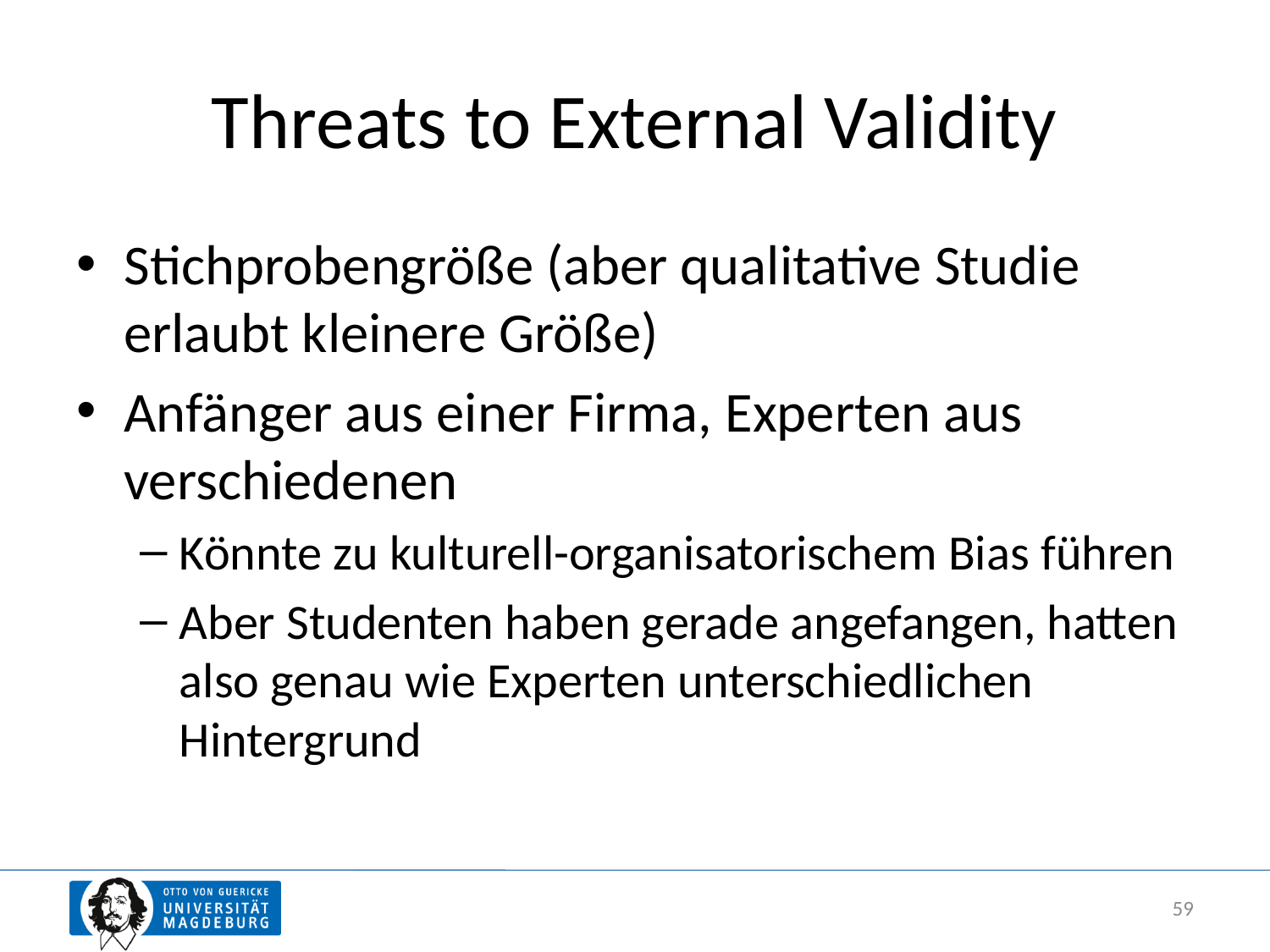

# Threats to External Validity
Stichprobengröße (aber qualitative Studie erlaubt kleinere Größe)
Anfänger aus einer Firma, Experten aus verschiedenen
Könnte zu kulturell-organisatorischem Bias führen
Aber Studenten haben gerade angefangen, hatten also genau wie Experten unterschiedlichen Hintergrund
59